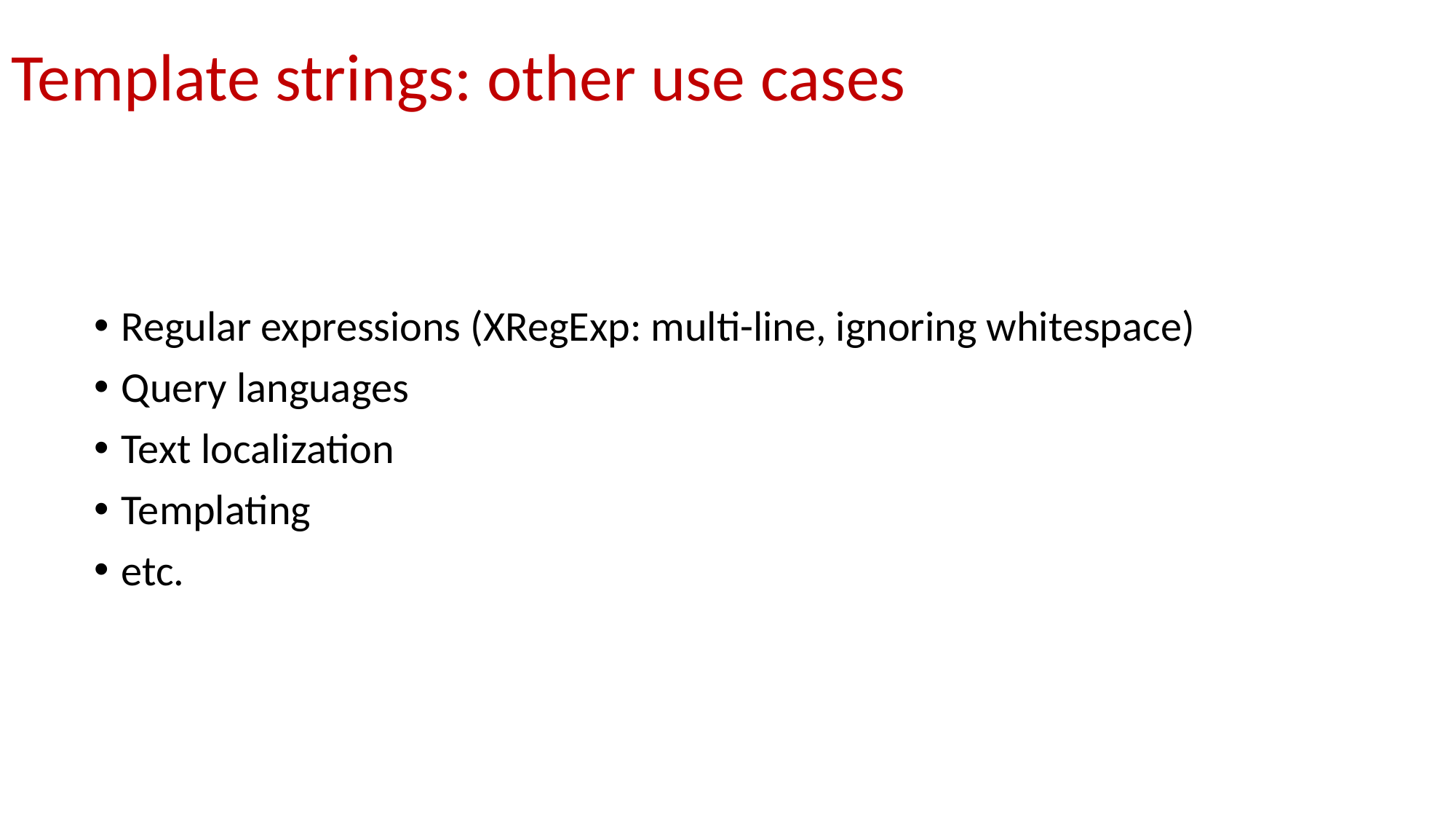

# Template strings: other use cases
Regular expressions (XRegExp: multi-line, ignoring whitespace)
Query languages
Text localization
Templating
etc.